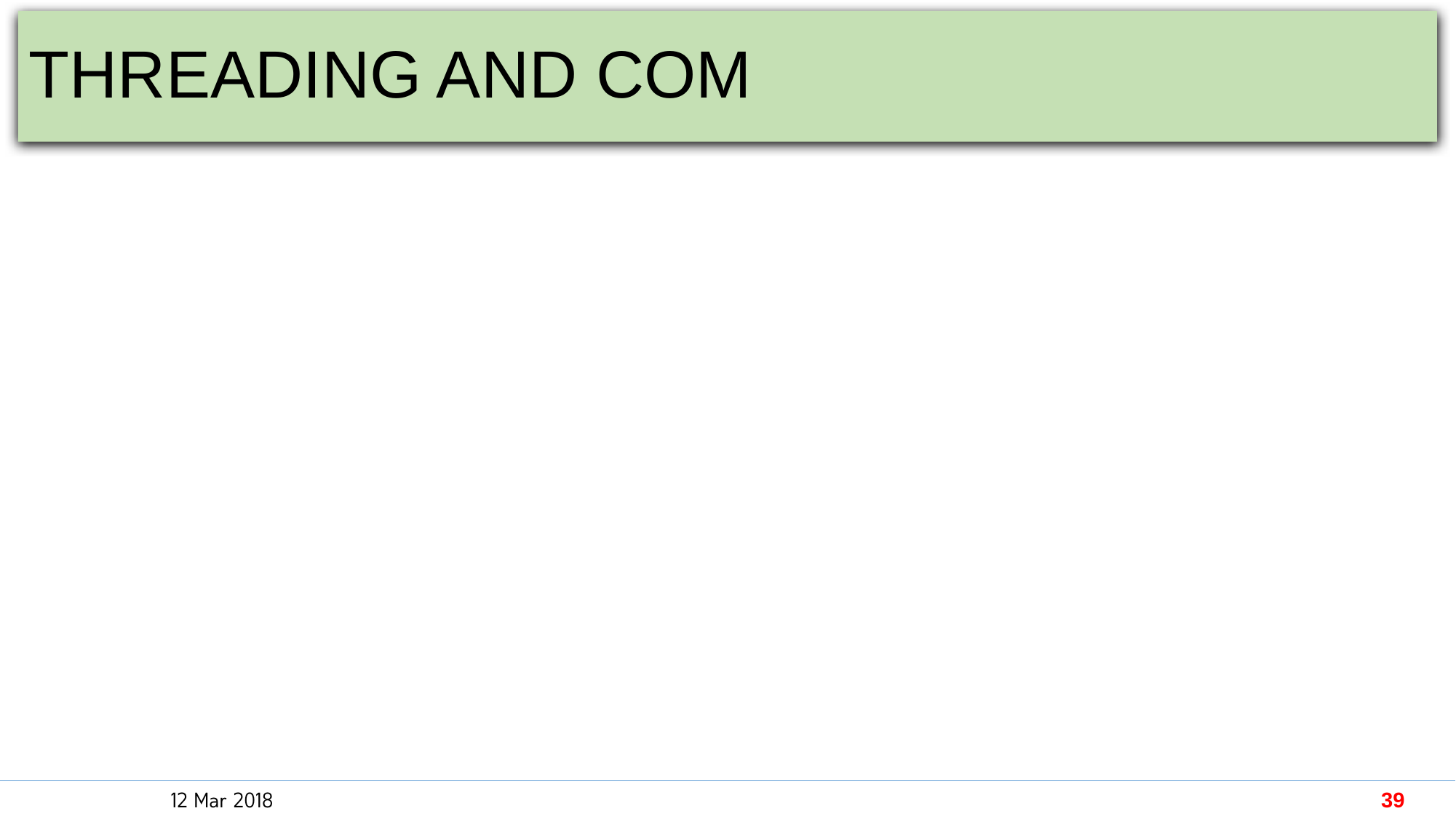

# THREADING AND COM

12 Mar 2018
39